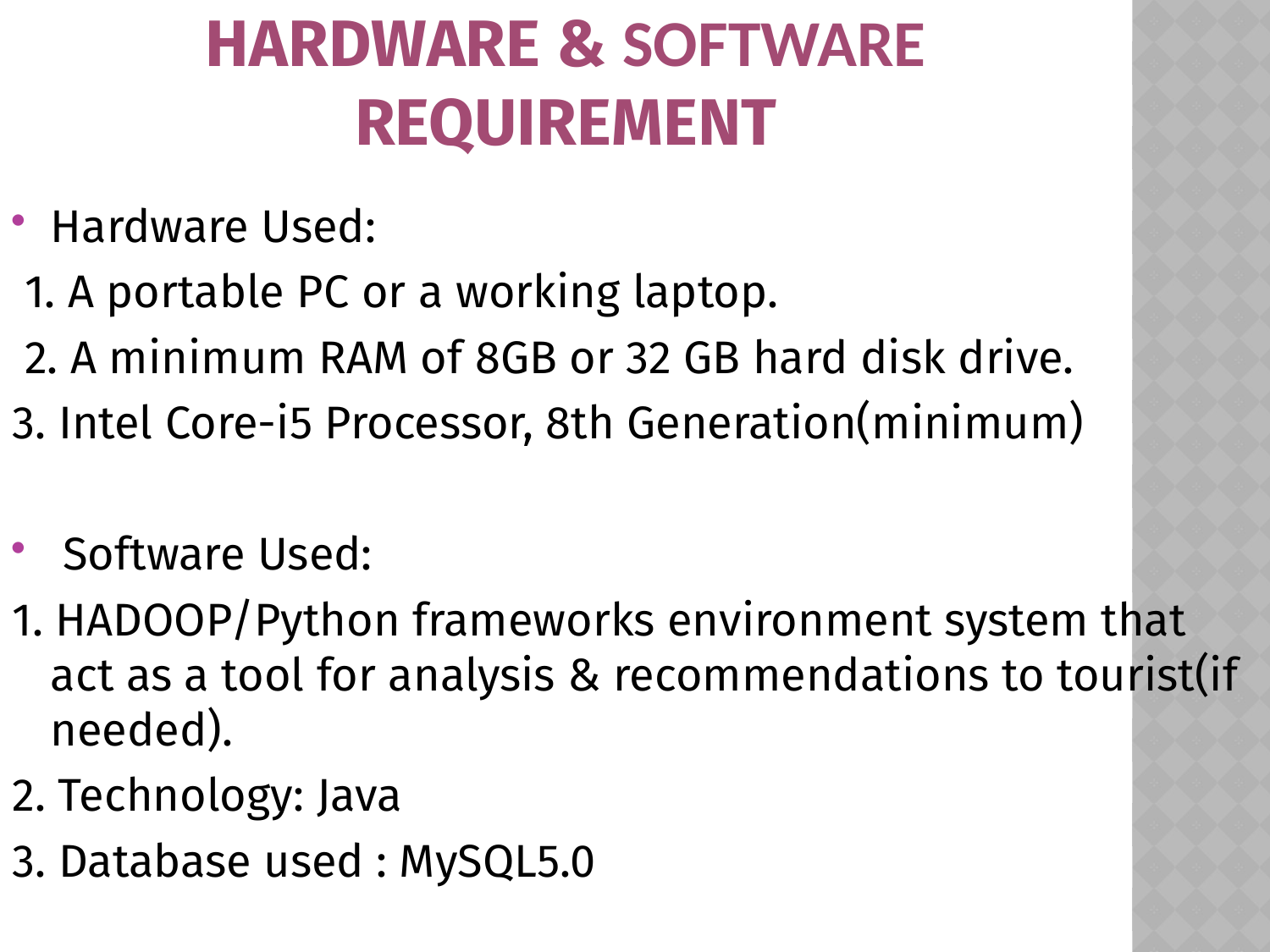

# HARDWARE & SOFTWARE REQUIREMENT
Hardware Used:
 1. A portable PC or a working laptop.
 2. A minimum RAM of 8GB or 32 GB hard disk drive.
3. Intel Core-i5 Processor, 8th Generation(minimum)

 Software Used:
1. HADOOP/Python frameworks environment system that act as a tool for analysis & recommendations to tourist(if needed).
2. Technology: Java
3. Database used : MySQL5.0